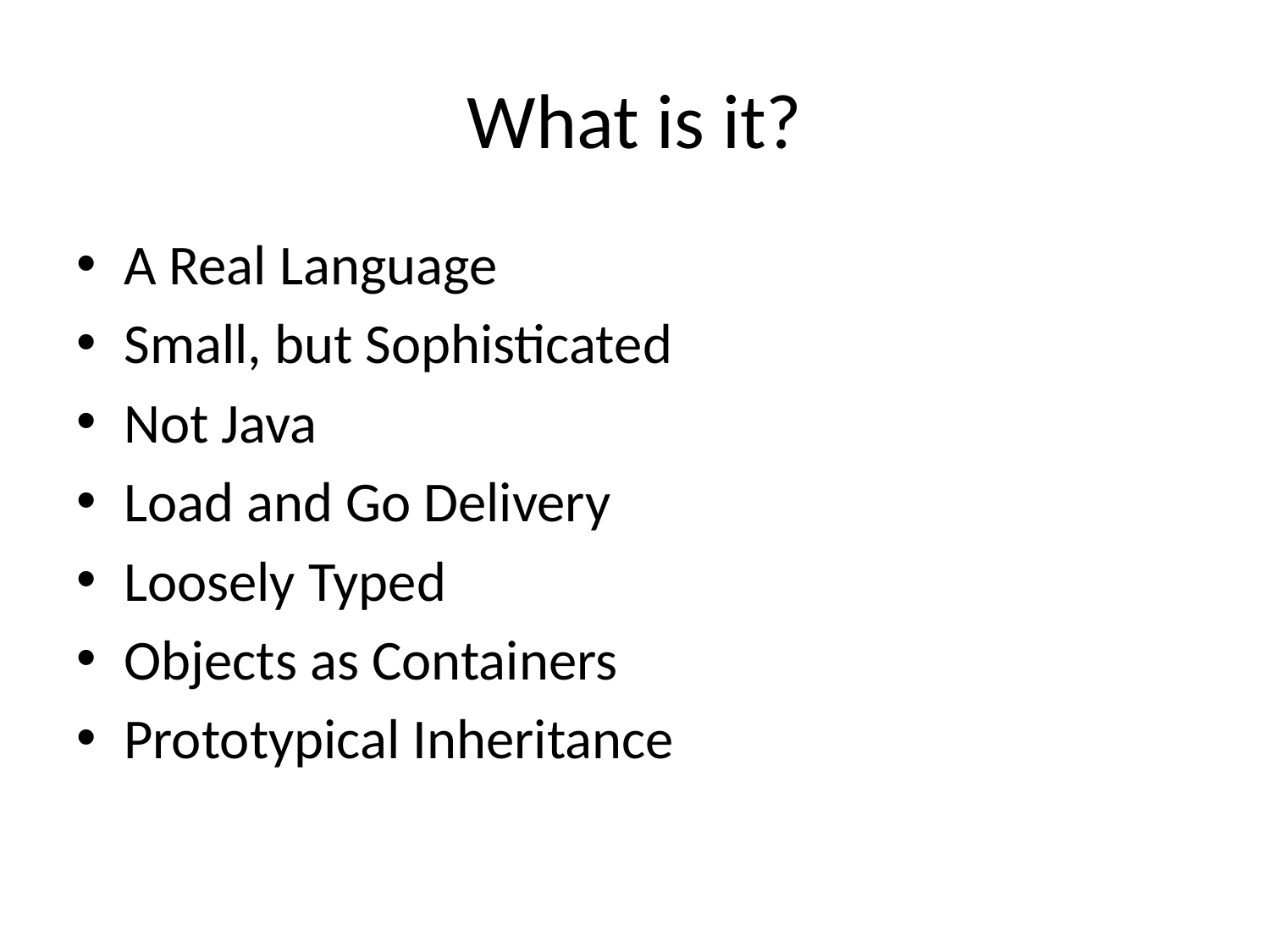

# What is it?
A Real Language
Small, but Sophisticated
Not Java
Load and Go Delivery
Loosely Typed
Objects as Containers
Prototypical Inheritance